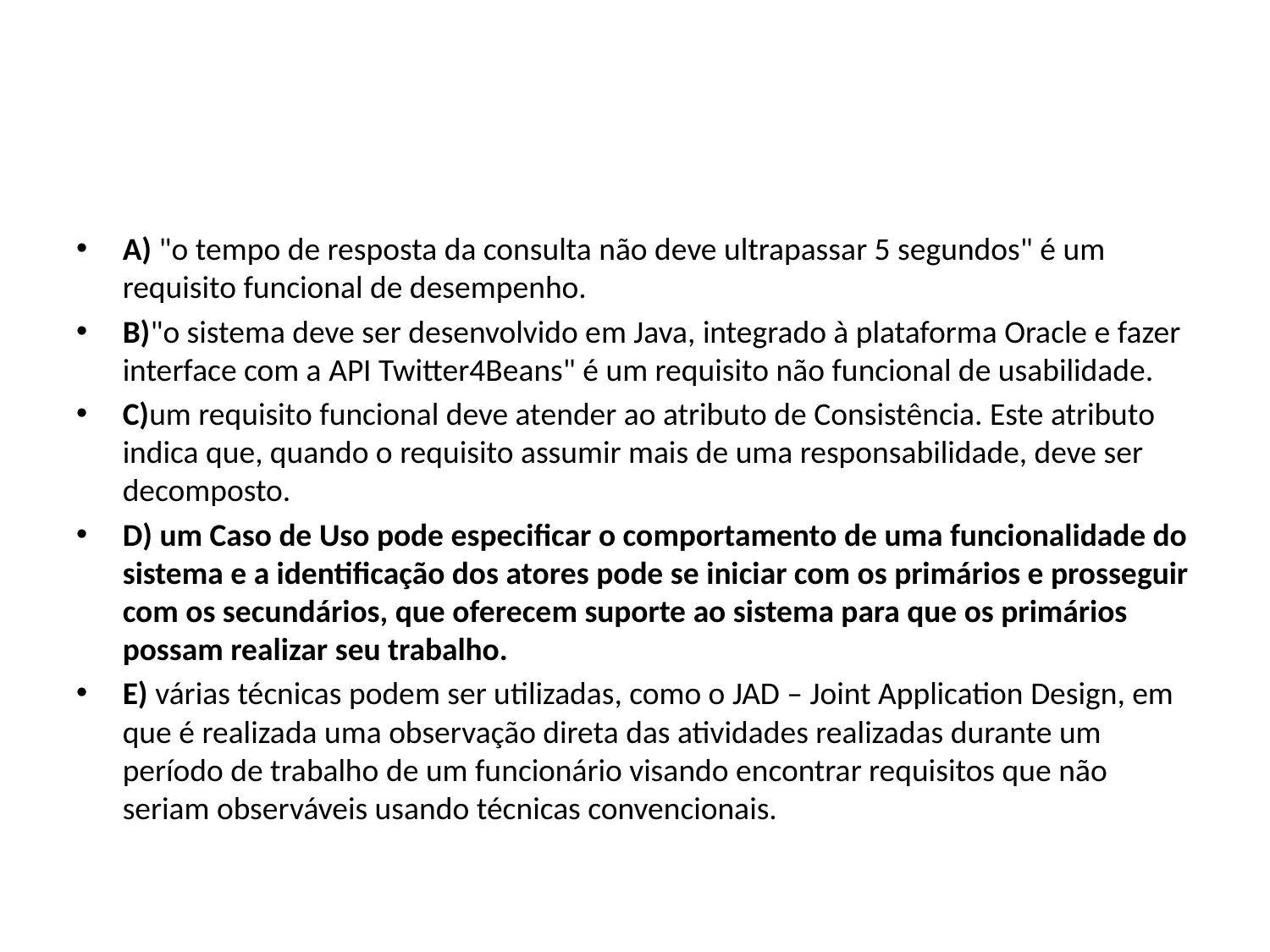

#
A) "o tempo de resposta da consulta não deve ultrapassar 5 segundos" é um requisito funcional de desempenho.
B)"o sistema deve ser desenvolvido em Java, integrado à plataforma Oracle e fazer interface com a API Twitter4Beans" é um requisito não funcional de usabilidade.
C)um requisito funcional deve atender ao atributo de Consistência. Este atributo indica que, quando o requisito assumir mais de uma responsabilidade, deve ser decomposto.
D) um Caso de Uso pode especificar o comportamento de uma funcionalidade do sistema e a identificação dos atores pode se iniciar com os primários e prosseguir com os secundários, que oferecem suporte ao sistema para que os primários possam realizar seu trabalho.
E) várias técnicas podem ser utilizadas, como o JAD – Joint Application Design, em que é realizada uma observação direta das atividades realizadas durante um período de trabalho de um funcionário visando encontrar requisitos que não seriam observáveis usando técnicas convencionais.